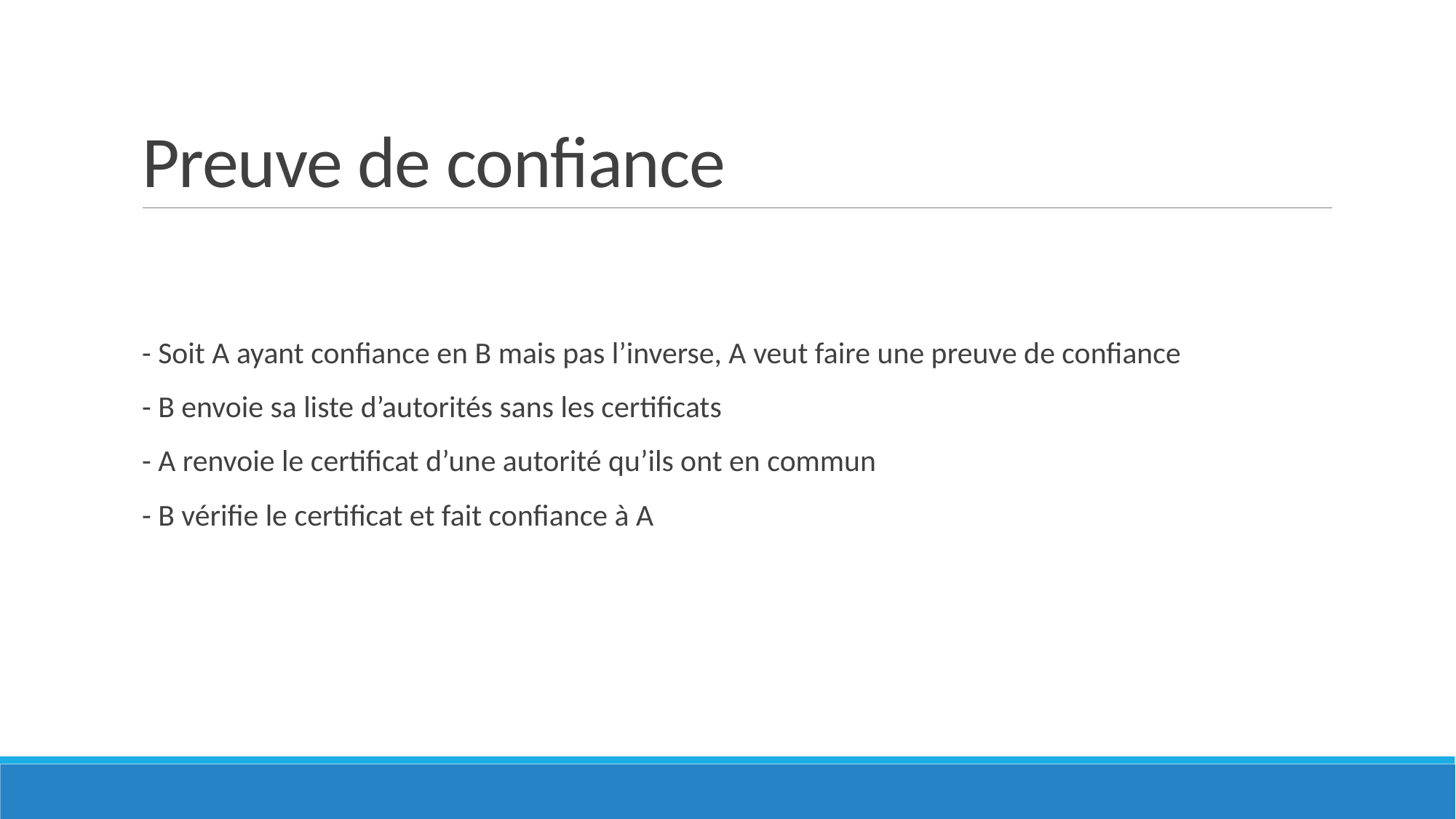

# Preuve de confiance

- Soit A ayant confiance en B mais pas l’inverse, A veut faire une preuve de confiance
- B envoie sa liste d’autorités sans les certificats
- A renvoie le certificat d’une autorité qu’ils ont en commun
- B vérifie le certificat et fait confiance à A